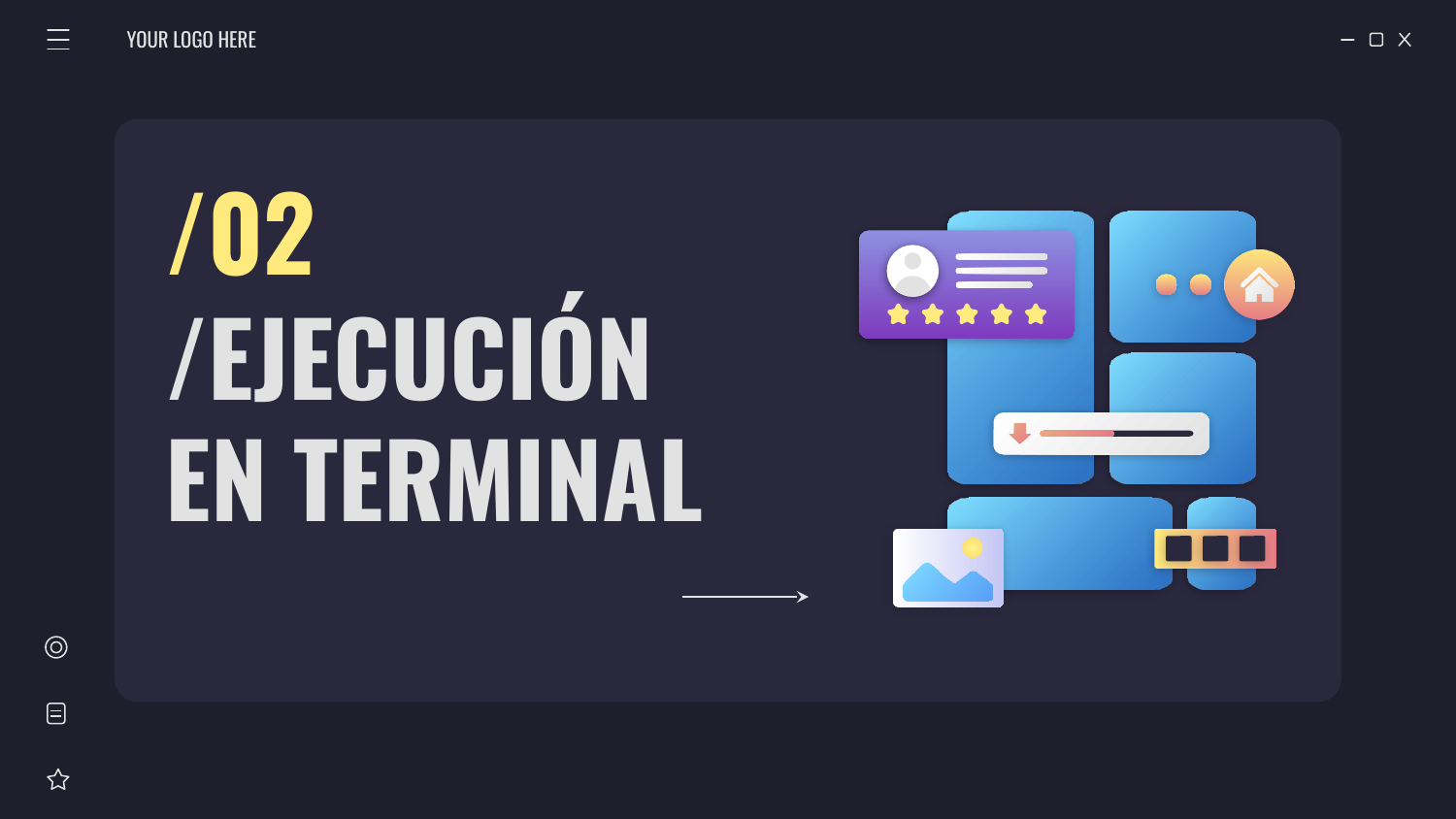

YOUR LOGO HERE

/02

# /EJECUCIÓN EN TERMINAL